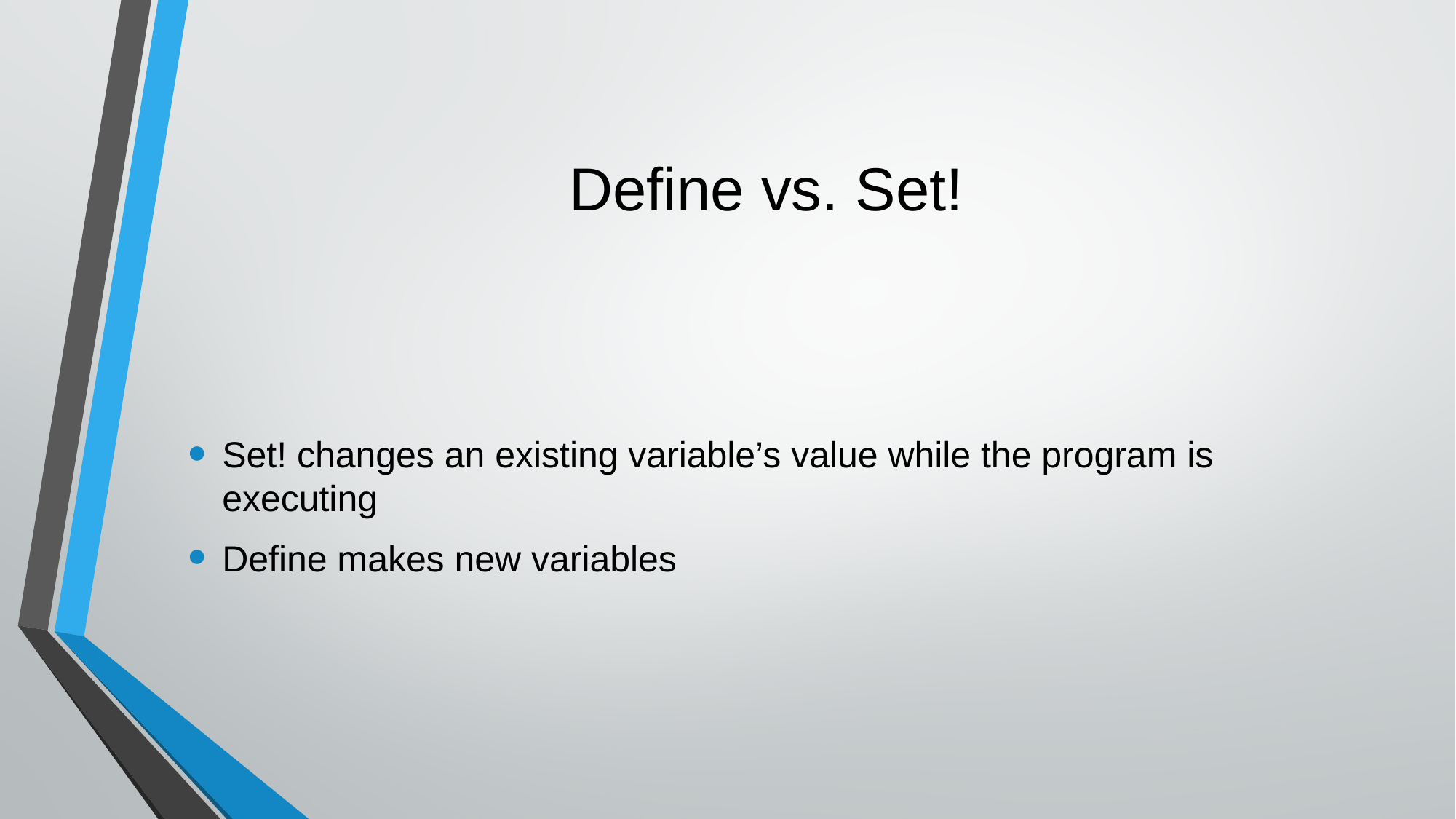

# Define vs. Set!
Set! changes an existing variable’s value while the program is executing
Define makes new variables